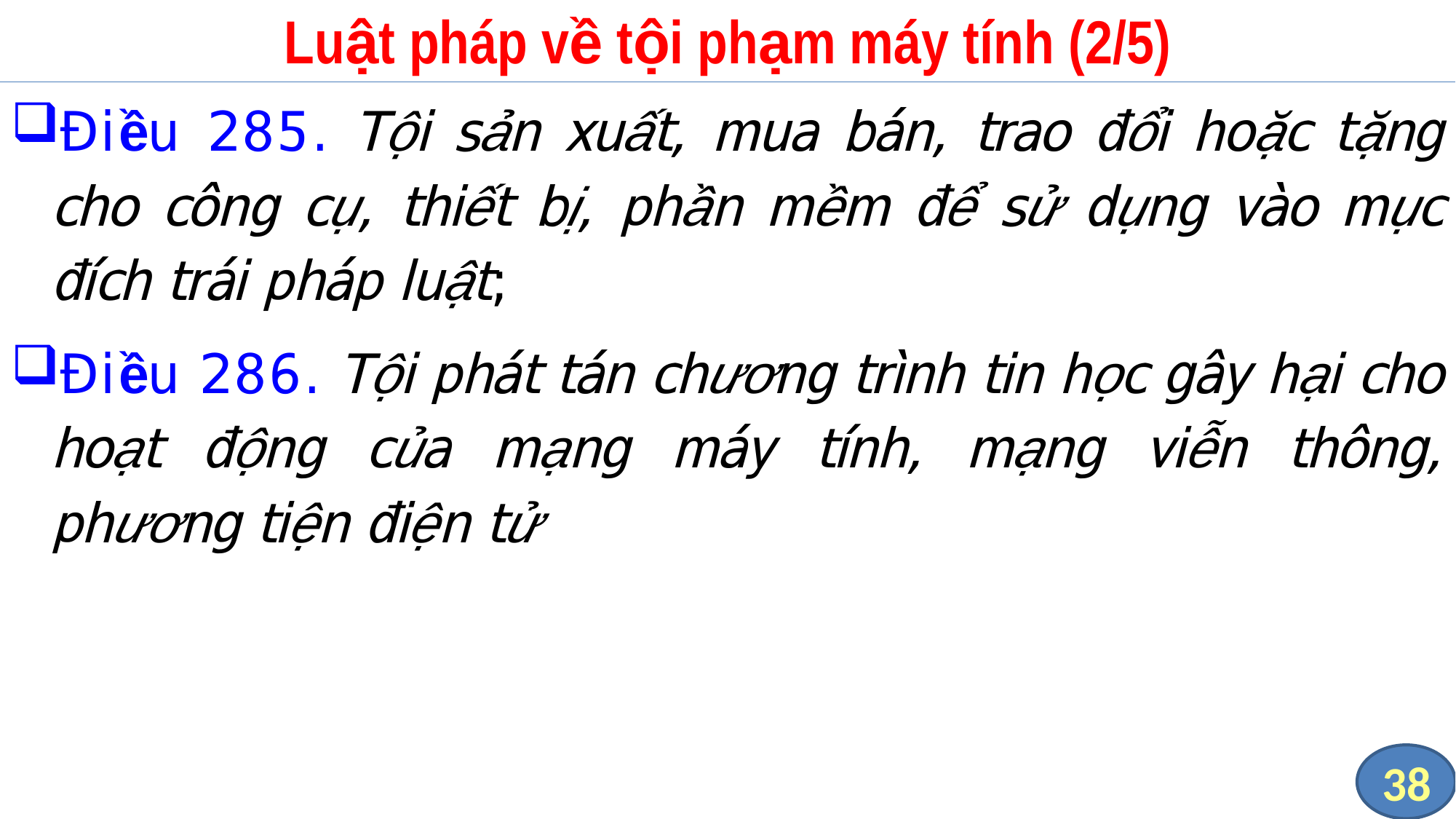

# Luật pháp về tội phạm máy tính (2/5)
Điều 285. Tội sản xuất, mua bán, trao đổi hoặc tặng cho công cụ, thiết bị, phần mềm để sử dụng vào mục đích trái pháp luật;
Điều 286. Tội phát tán chương trình tin học gây hại cho hoạt động của mạng máy tính, mạng viễn thông, phương tiện điện tử
38